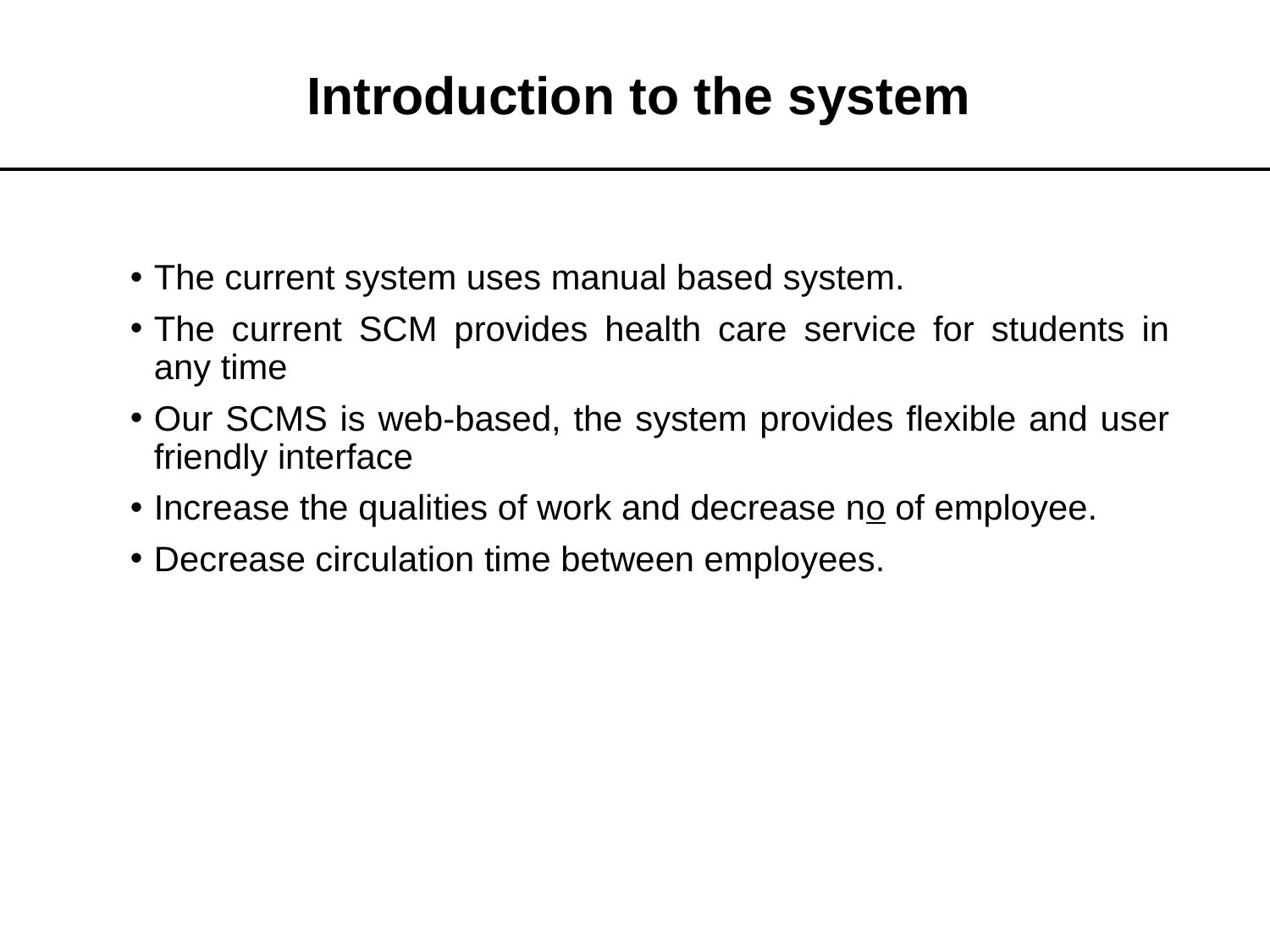

# Introduction to the system
The current system uses manual based system.
The current SCM provides health care service for students in any time
Our SCMS is web-based, the system provides flexible and user friendly interface
Increase the qualities of work and decrease no of employee.
Decrease circulation time between employees.